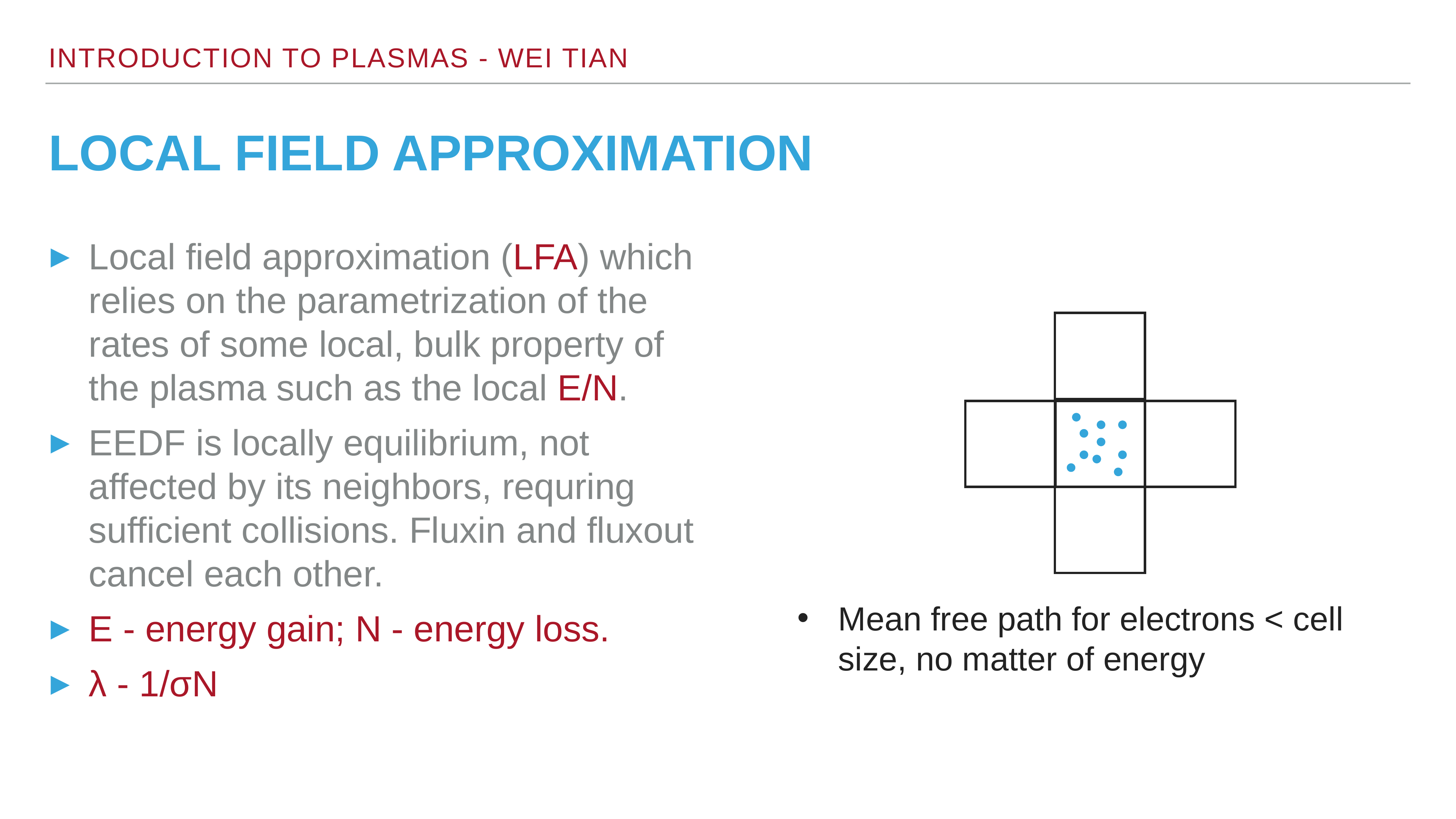

# Local Field Approximation
Local field approximation (LFA) which relies on the parametrization of the rates of some local, bulk property of the plasma such as the local E/N.
EEDF is locally equilibrium, not affected by its neighbors, requring sufficient collisions. Fluxin and fluxout cancel each other.
E - energy gain; N - energy loss.
λ - 1/σN

Mean free path for electrons < cell size, no matter of energy